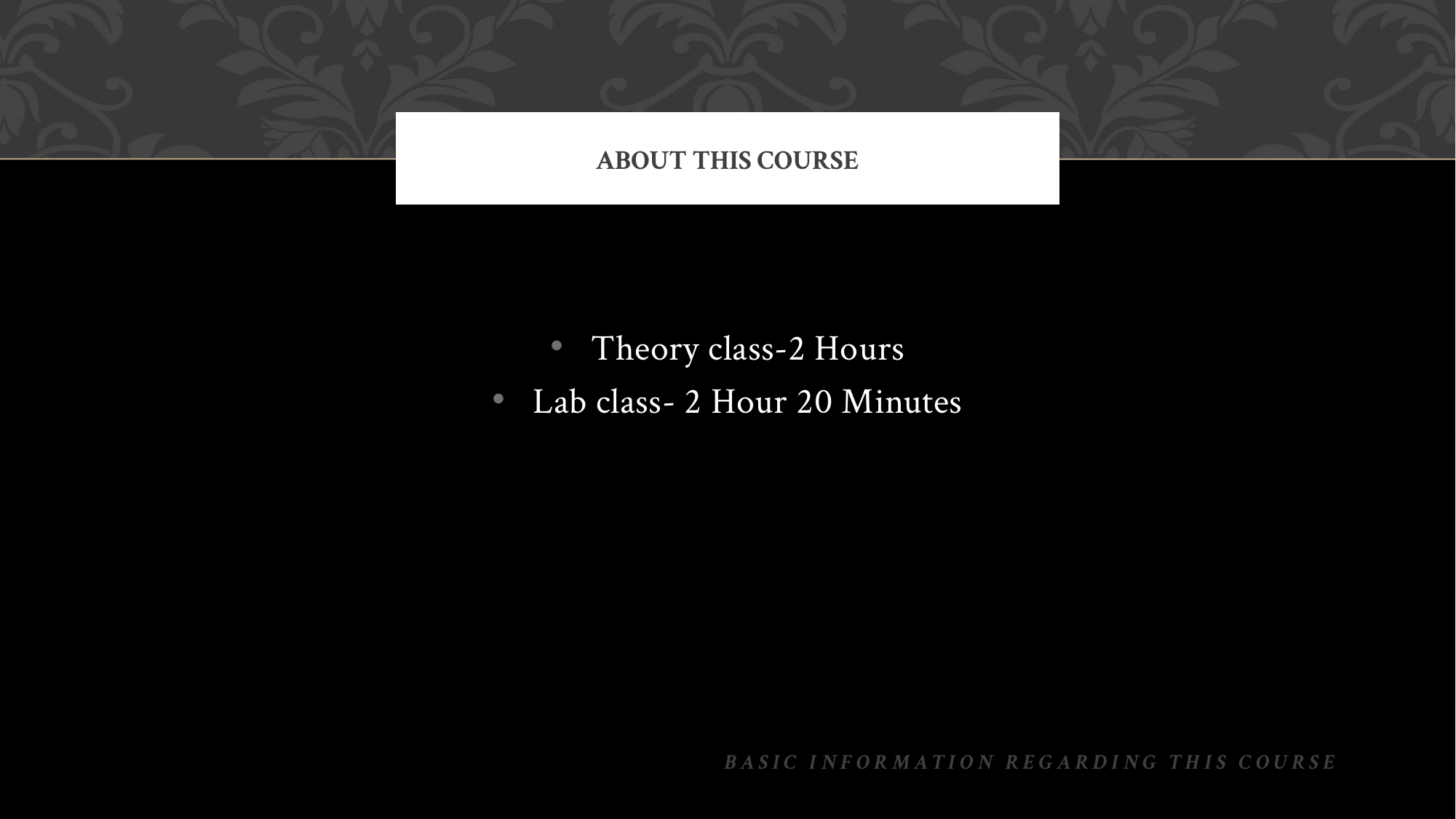

# ABOUT THIS COURSE

Theory class-2 Hours
Lab class- 2 Hour 20 Minutes
Basic Information Regarding this Course